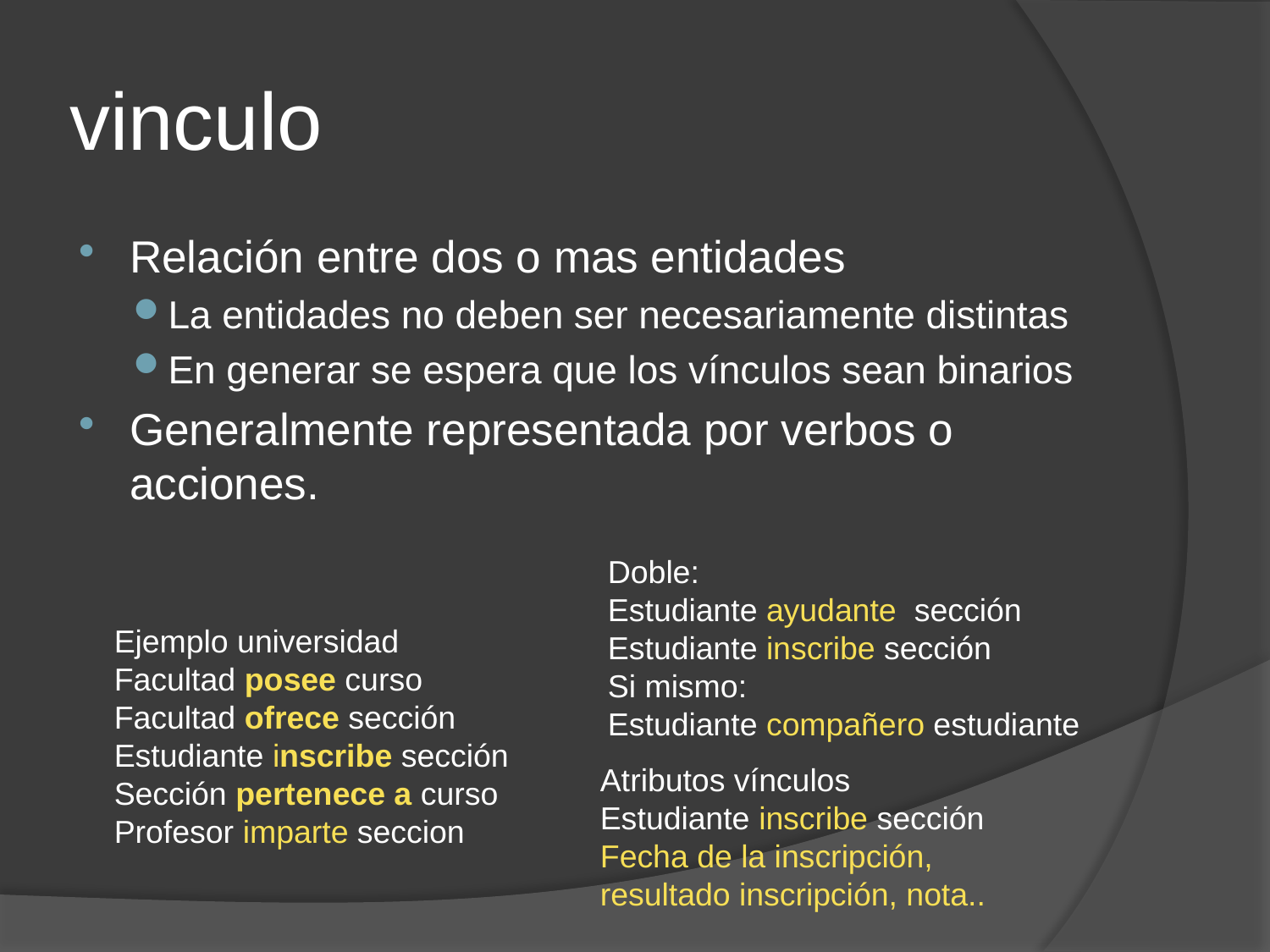

# vinculo
Relación entre dos o mas entidades
La entidades no deben ser necesariamente distintas
En generar se espera que los vínculos sean binarios
Generalmente representada por verbos o acciones.
Doble:
Estudiante ayudante  sección
Estudiante inscribe sección
Si mismo:
Estudiante compañero estudiante
Ejemplo universidad
Facultad posee curso
Facultad ofrece sección
Estudiante inscribe sección
Sección pertenece a curso
Profesor imparte seccion
Atributos vínculos
Estudiante inscribe sección
Fecha de la inscripción,
resultado inscripción, nota..